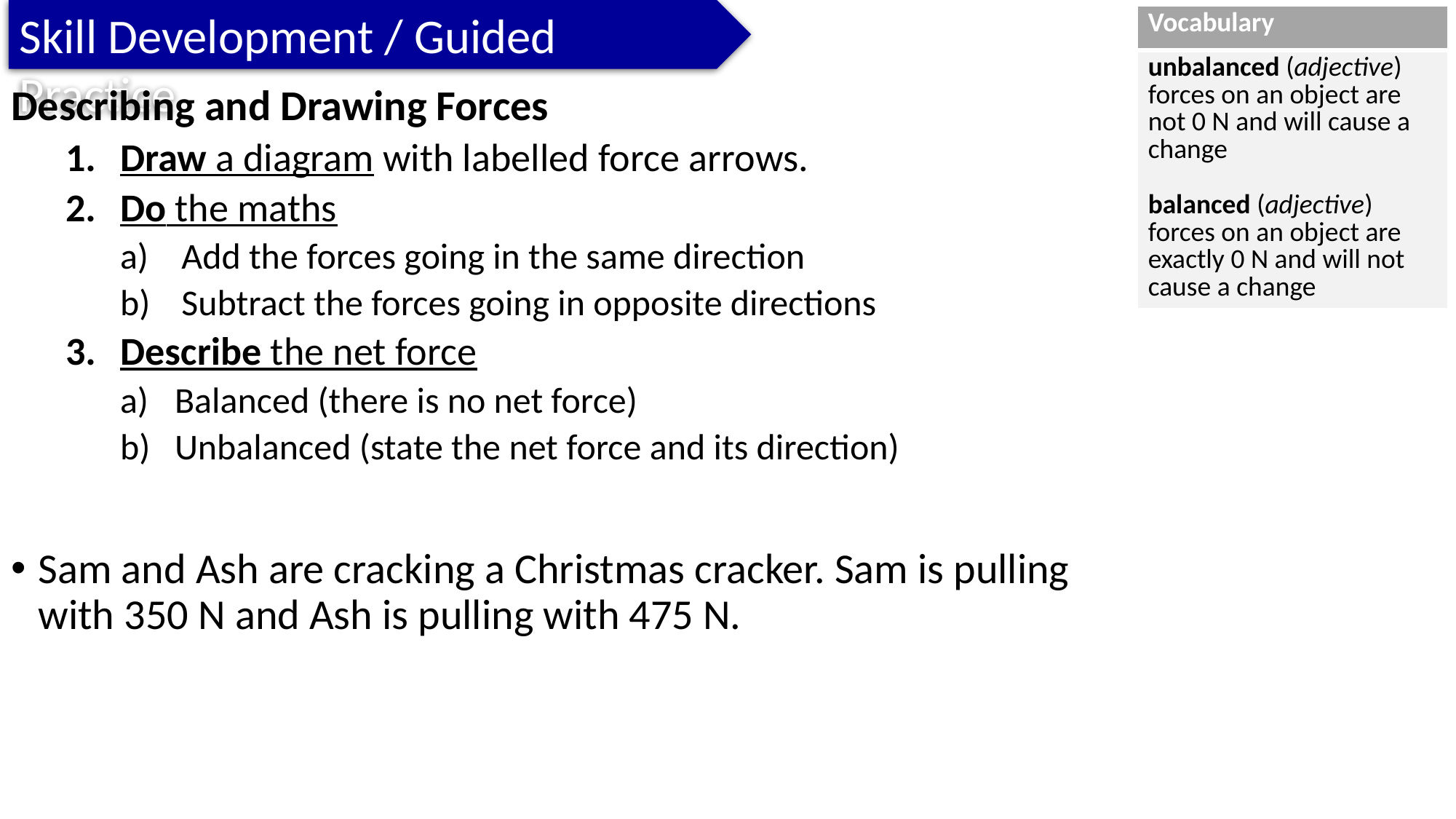

Skill Development / Guided Practice
| Vocabulary |
| --- |
| unbalanced (adjective) forces on an object are not 0 N and will cause a change balanced (adjective) forces on an object are exactly 0 N and will not cause a change |
Describing and Drawing Forces
Draw a diagram with labelled force arrows.
Do the maths
Add the forces going in the same direction
Subtract the forces going in opposite directions
Describe the net force
Balanced (there is no net force)
Unbalanced (state the net force and its direction)

Sam and Ash are cracking a Christmas cracker. Sam is pulling with 350 N and Ash is pulling with 475 N.